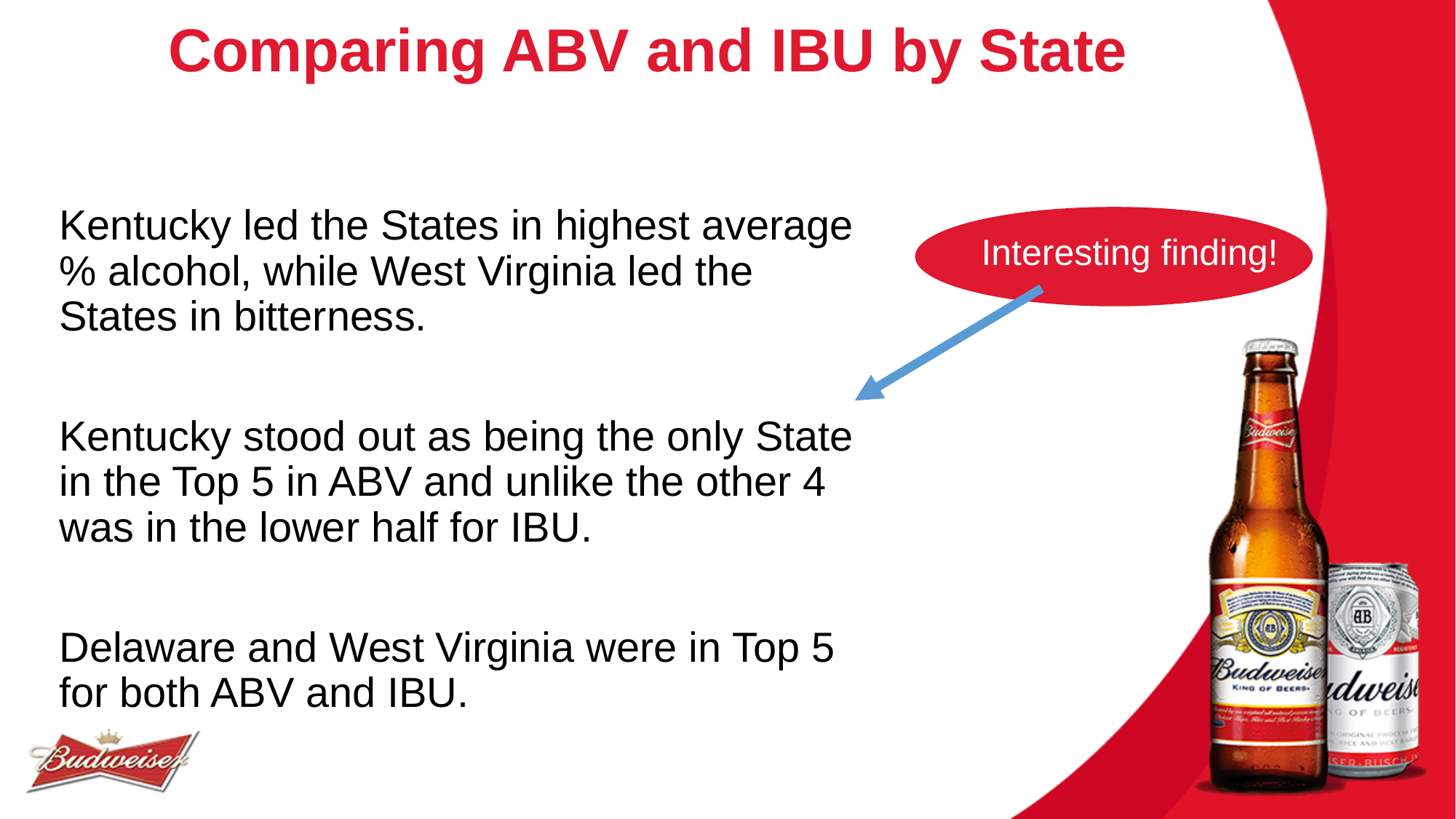

# Comparing ABV and IBU by State
Kentucky led the States in highest average % alcohol, while West Virginia led the States in bitterness.

Kentucky stood out as being the only State in the Top 5 in ABV and unlike the other 4 was in the lower half for IBU.

Delaware and West Virginia were in Top 5 for both ABV and IBU.

Interesting finding!